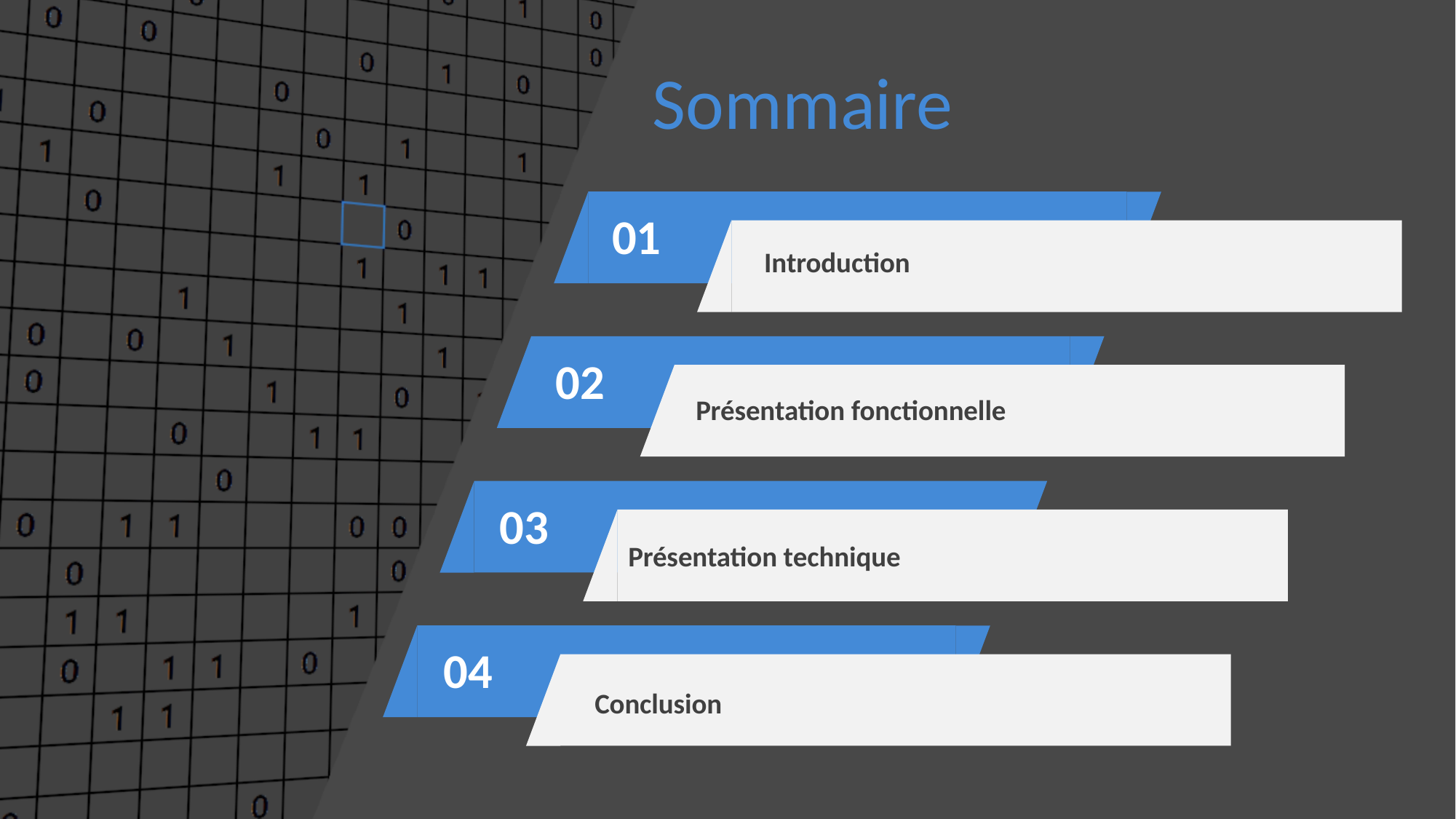

Sommaire

01
Introduction

02
Présentation fonctionnelle

03
Présentation technique

04
Conclusion